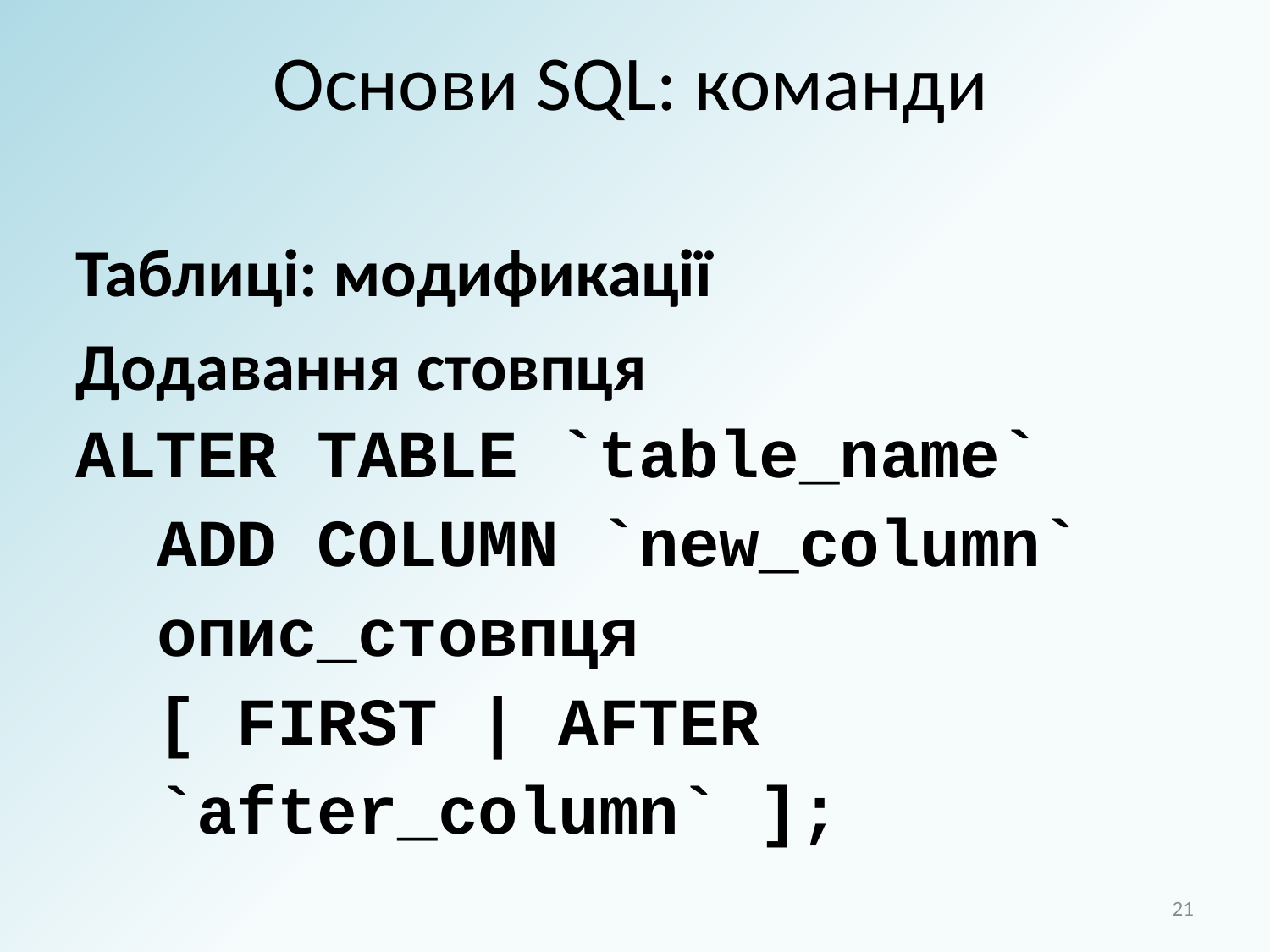

# Основи SQL: команди
Таблиці: модификації
Додавання стовпця
ALTER TABLE `table_name`
  ADD COLUMN `new_column`
  опис_стовпця
  [ FIRST | AFTER
  `after_column` ];
21